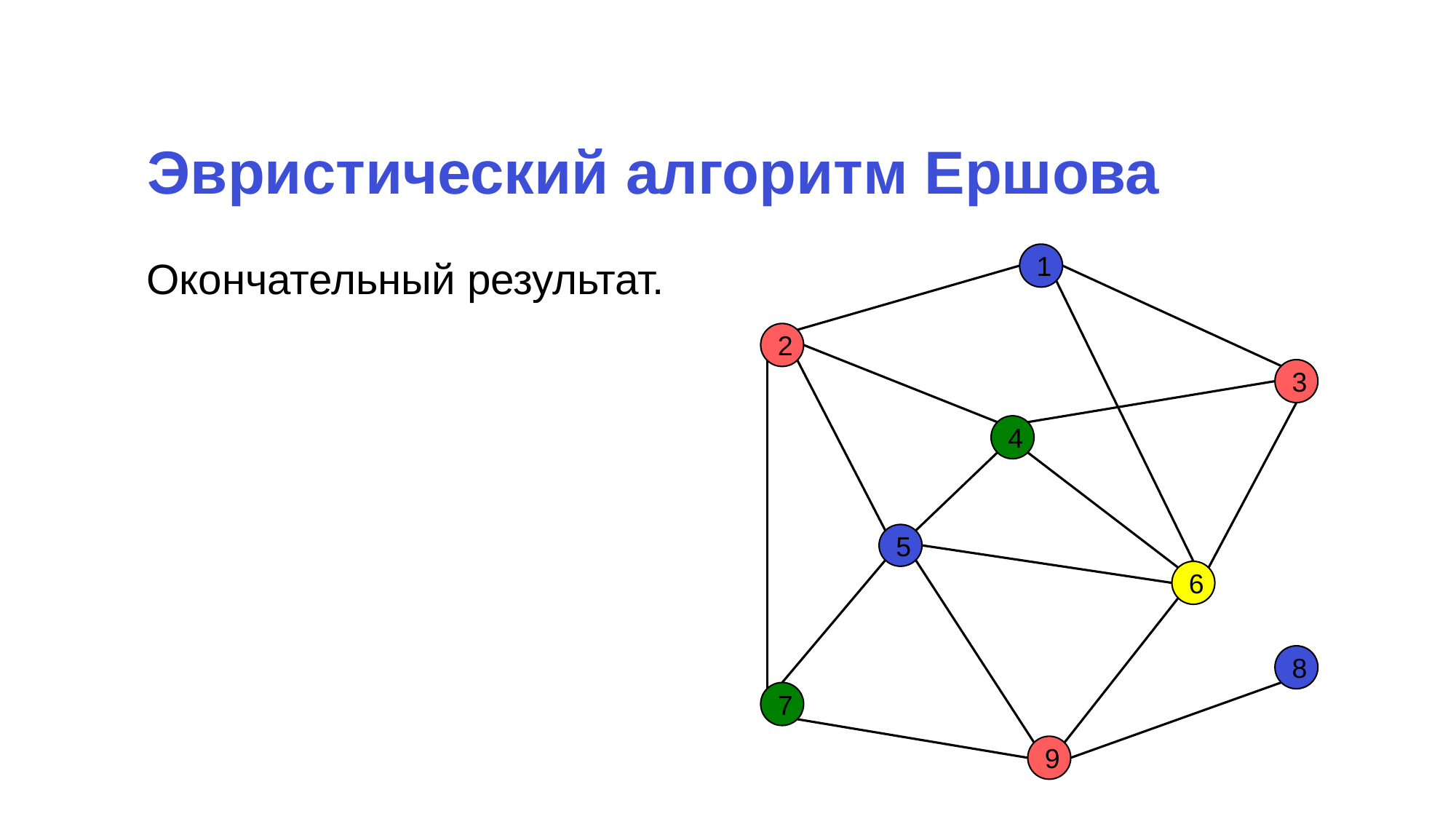

Эвристический алгоритм Ершова
1
Окончательный результат.
2
3
4
5
6
8
7
9